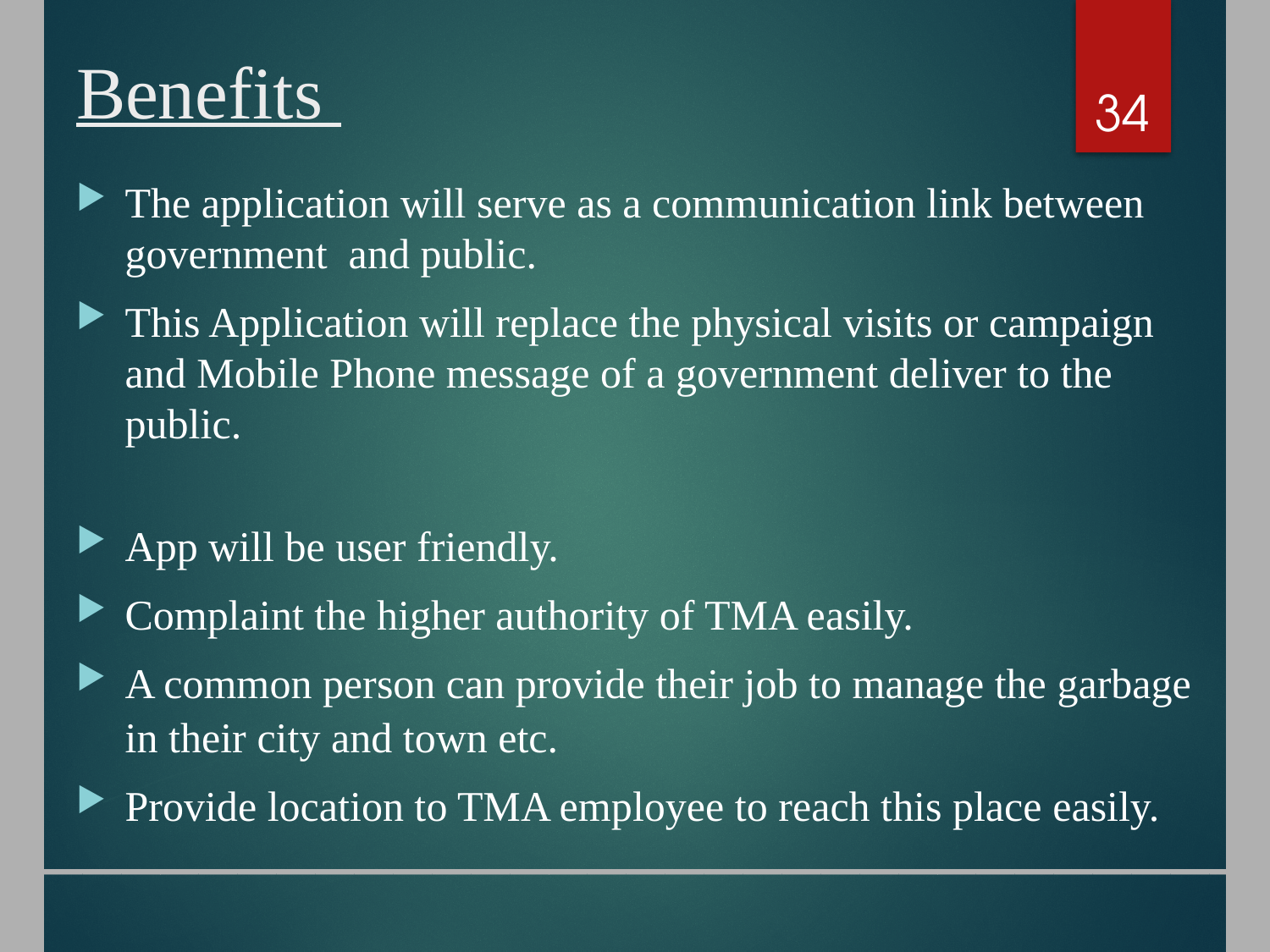

# Benefits
34
The application will serve as a communication link between government  and public.
This Application will replace the physical visits or campaign and Mobile Phone message of a government deliver to the public.

App will be user friendly.
Complaint the higher authority of TMA easily.
A common person can provide their job to manage the garbage in their city and town etc.
Provide location to TMA employee to reach this place easily.

_______________________________